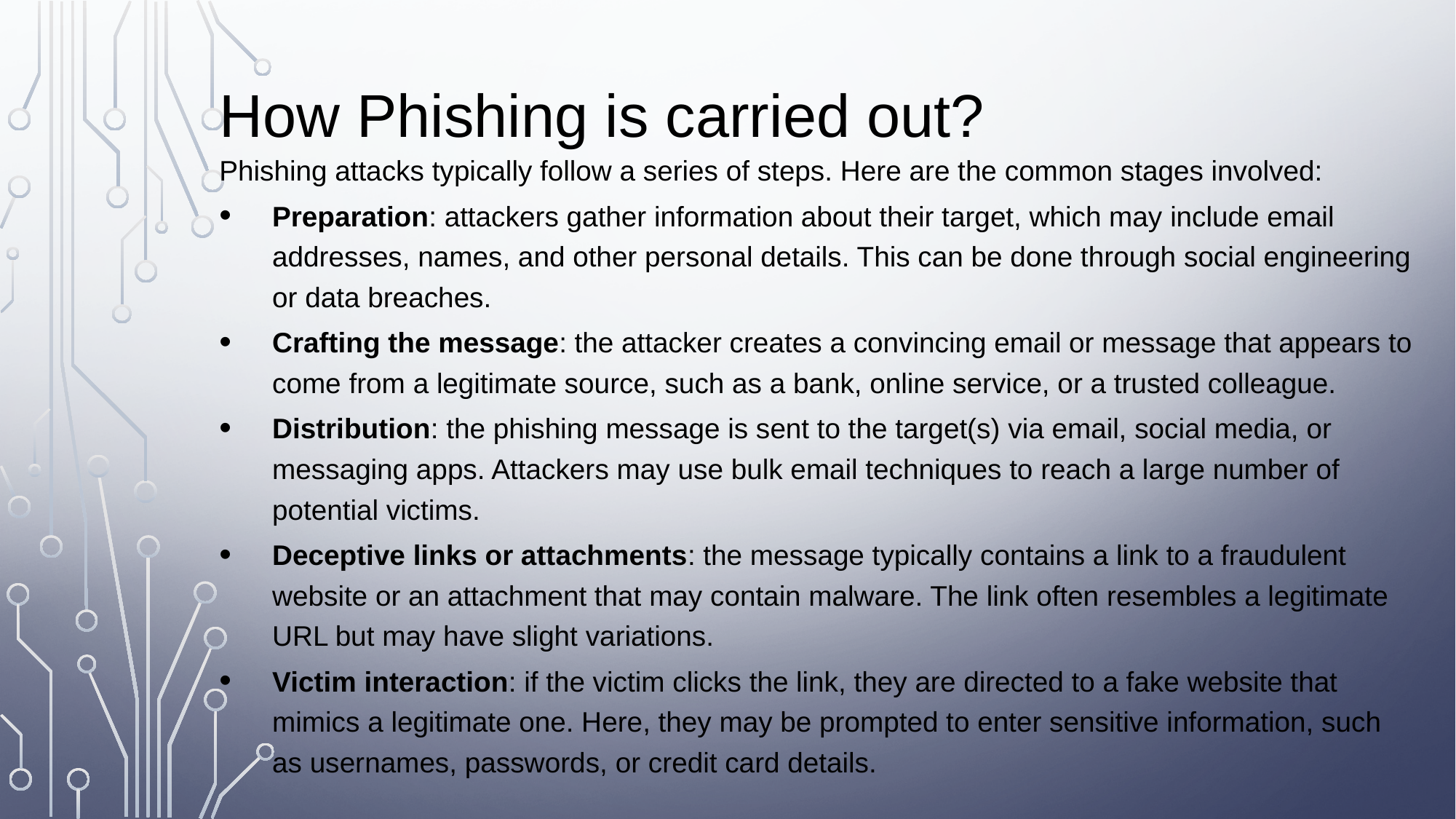

# How Phishing is carried out?
Phishing attacks typically follow a series of steps. Here are the common stages involved:
Preparation: attackers gather information about their target, which may include email addresses, names, and other personal details. This can be done through social engineering or data breaches.
Crafting the message: the attacker creates a convincing email or message that appears to come from a legitimate source, such as a bank, online service, or a trusted colleague.
Distribution: the phishing message is sent to the target(s) via email, social media, or messaging apps. Attackers may use bulk email techniques to reach a large number of potential victims.
Deceptive links or attachments: the message typically contains a link to a fraudulent website or an attachment that may contain malware. The link often resembles a legitimate URL but may have slight variations.
Victim interaction: if the victim clicks the link, they are directed to a fake website that mimics a legitimate one. Here, they may be prompted to enter sensitive information, such as usernames, passwords, or credit card details.